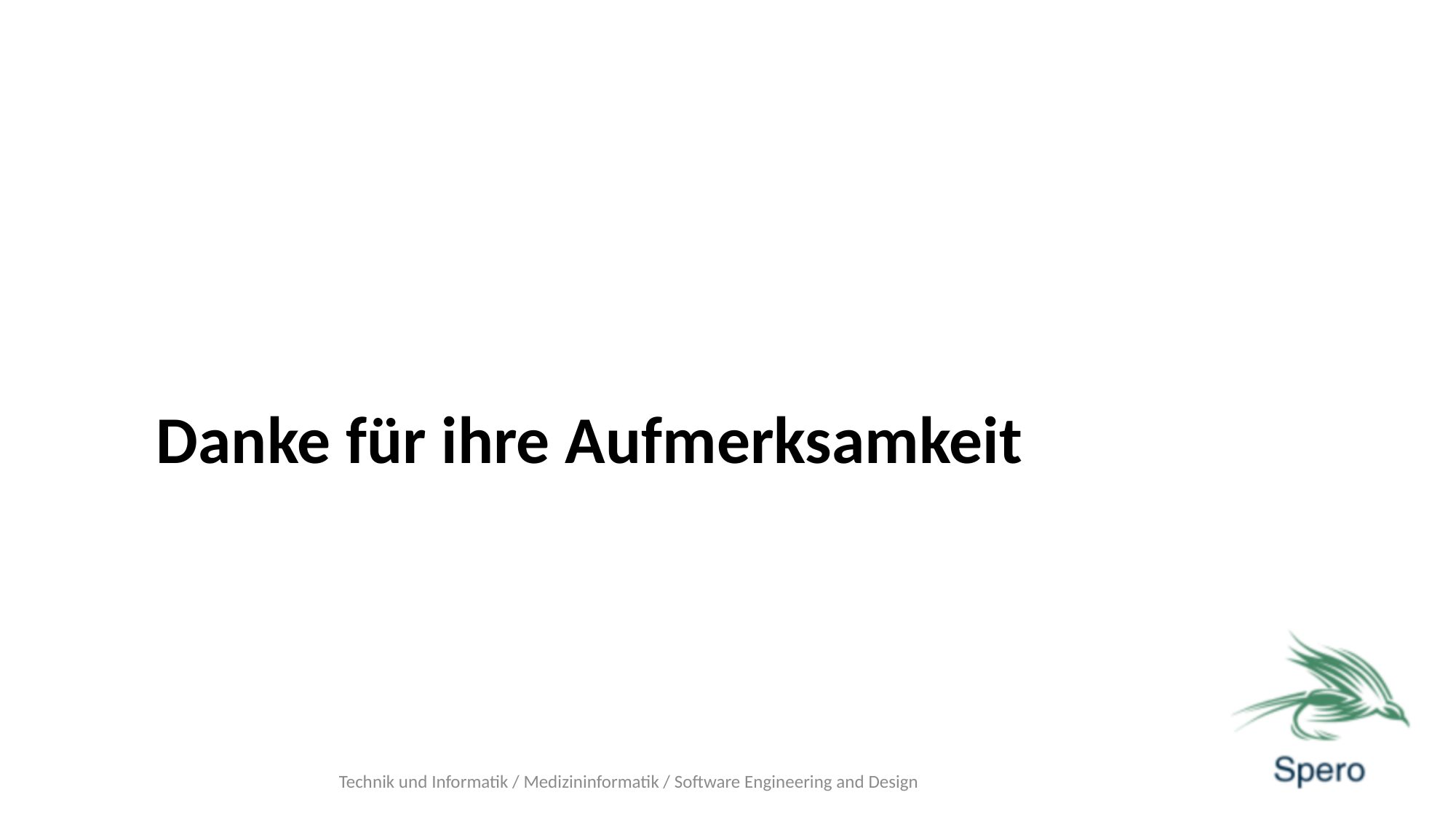

#

   Danke für ihre Aufmerksamkeit
 Technik und Informatik / Medizininformatik / Software Engineering and Design